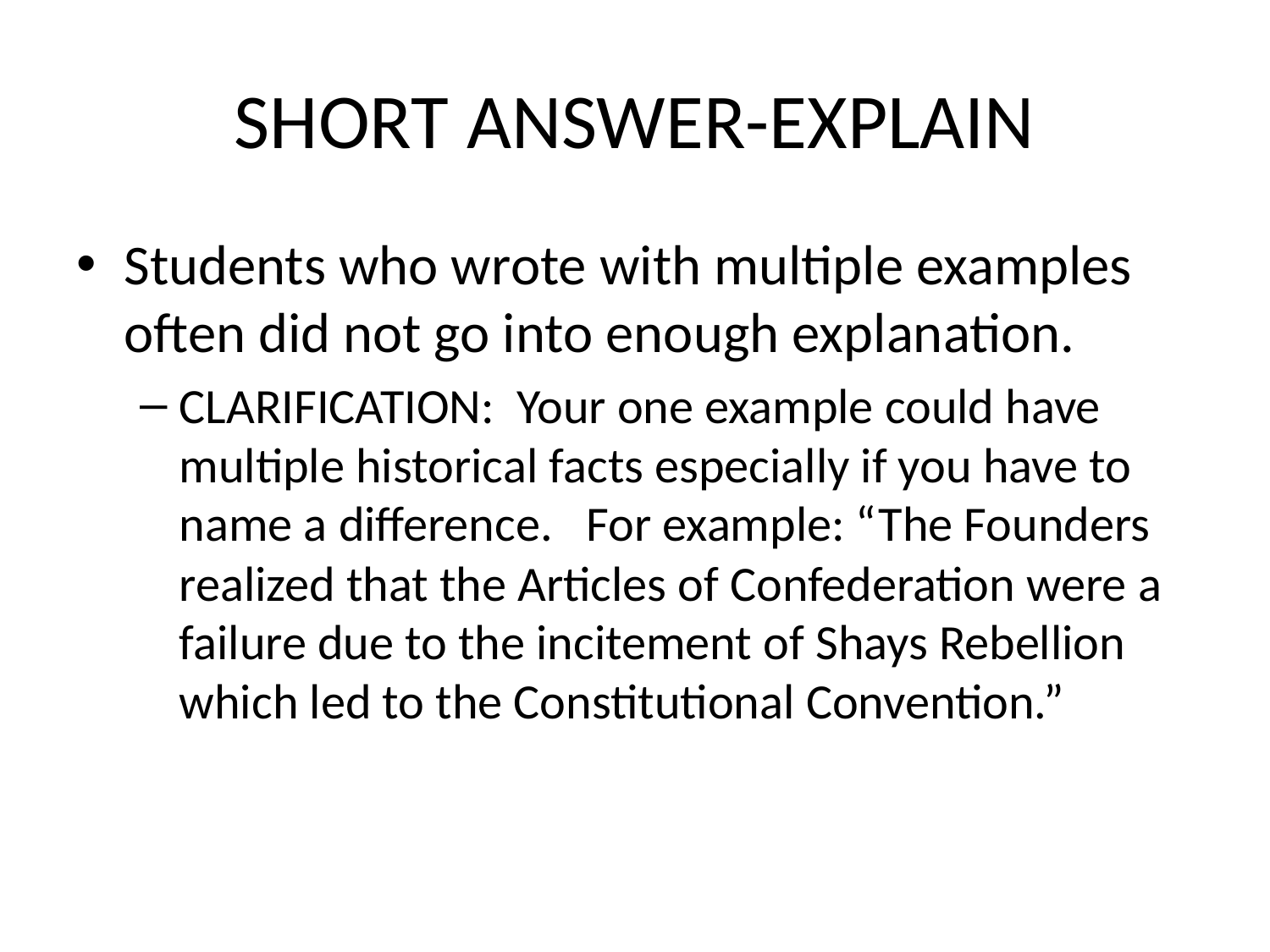

# SHORT ANSWER-EXPLAIN
Students who wrote with multiple examples often did not go into enough explanation.
CLARIFICATION:  Your one example could have multiple historical facts especially if you have to name a difference.   For example: “The Founders realized that the Articles of Confederation were a failure due to the incitement of Shays Rebellion which led to the Constitutional Convention.”